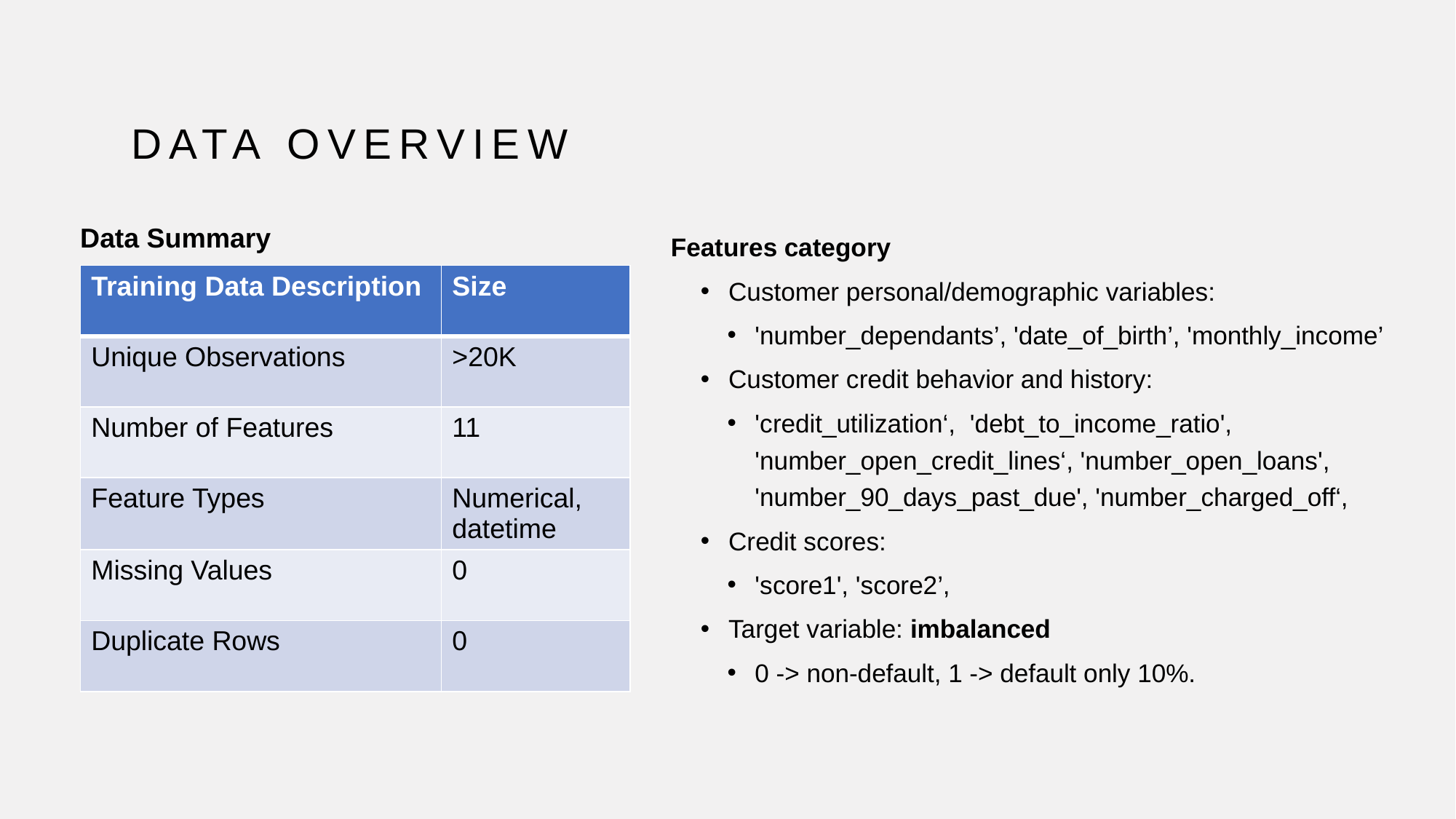

# Data Overview
Data Summary
Features category
Customer personal/demographic variables:
'number_dependants’, 'date_of_birth’, 'monthly_income’
Customer credit behavior and history:
'credit_utilization‘,  'debt_to_income_ratio', 'number_open_credit_lines‘, 'number_open_loans', 'number_90_days_past_due', 'number_charged_off‘,
Credit scores:
'score1', 'score2’,
Target variable: imbalanced
0 -> non-default, 1 -> default only 10%.
| Training Data Description | Size |
| --- | --- |
| Unique Observations | >20K |
| Number of Features | 11 |
| Feature Types | Numerical, datetime |
| Missing Values | 0 |
| Duplicate Rows | 0 |